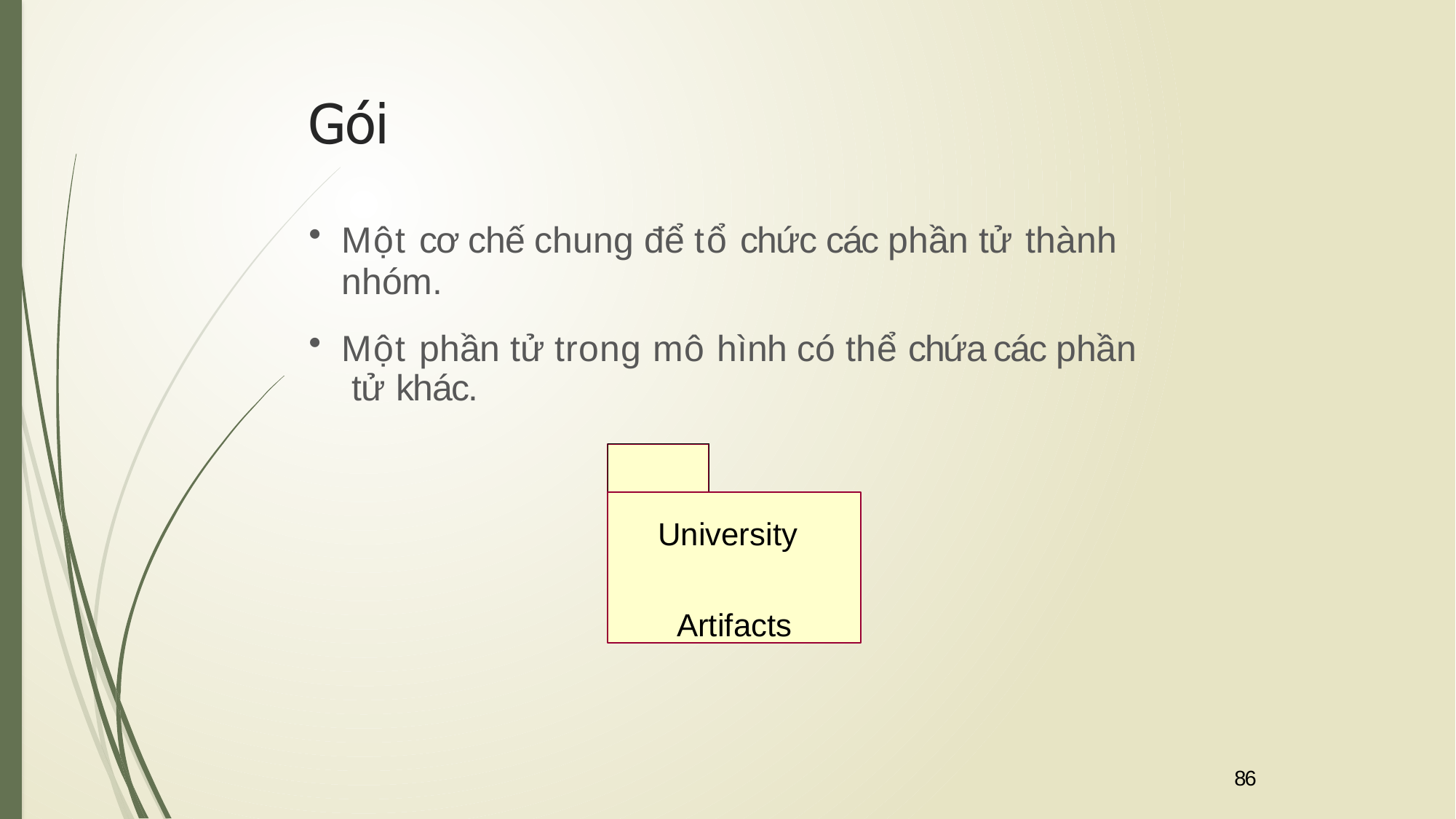

# Gói
Một cơ chế chung để tổ chức các phần tử thành
nhóm.
Một phần tử trong mô hình có thể chứa các phần  tử khác.

University  Artifacts
86